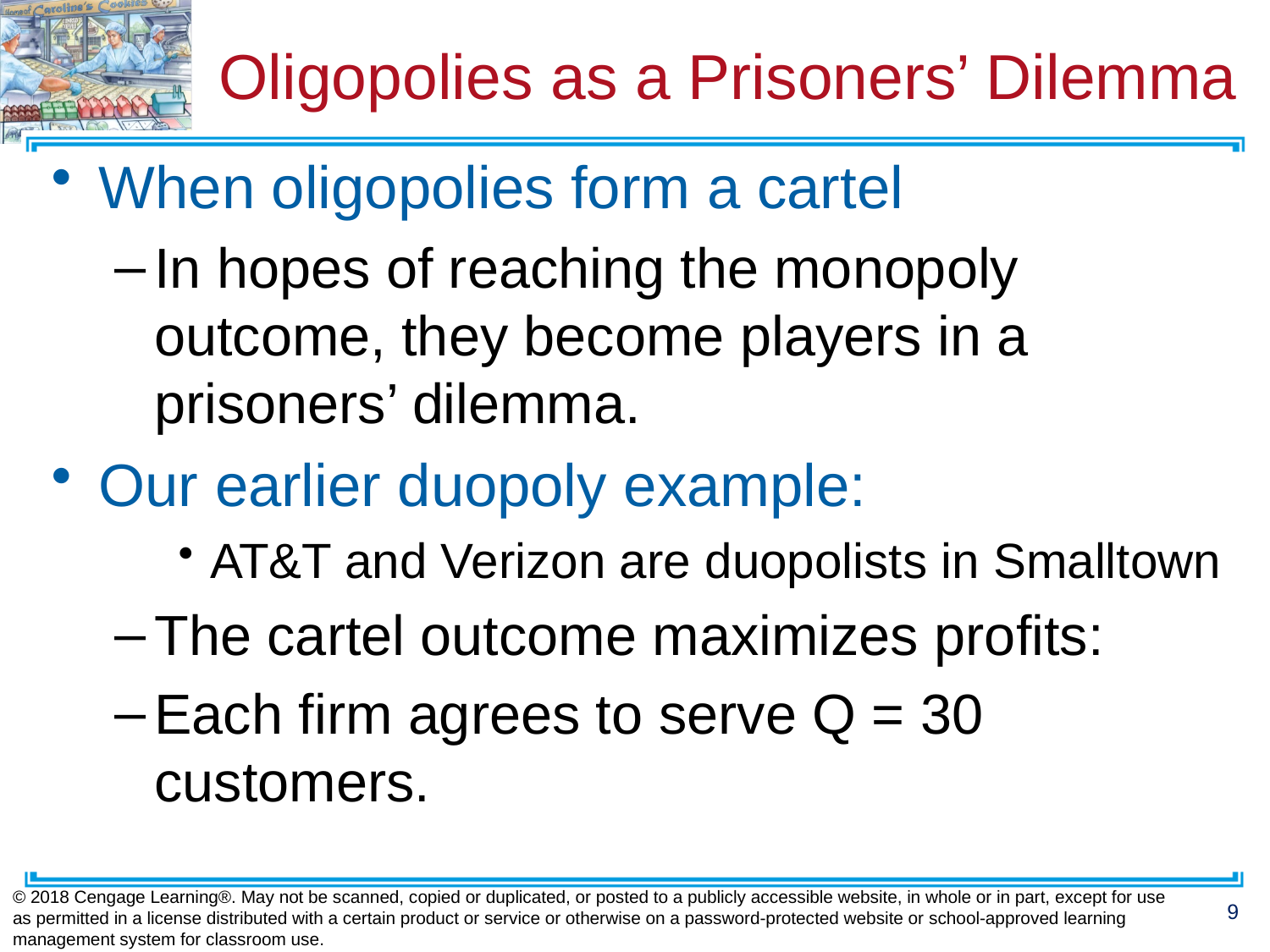

# Oligopolies as a Prisoners’ Dilemma
When oligopolies form a cartel
In hopes of reaching the monopoly outcome, they become players in a prisoners’ dilemma.
Our earlier duopoly example:
AT&T and Verizon are duopolists in Smalltown
The cartel outcome maximizes profits:
Each firm agrees to serve Q = 30 customers.
© 2018 Cengage Learning®. May not be scanned, copied or duplicated, or posted to a publicly accessible website, in whole or in part, except for use as permitted in a license distributed with a certain product or service or otherwise on a password-protected website or school-approved learning management system for classroom use.
9